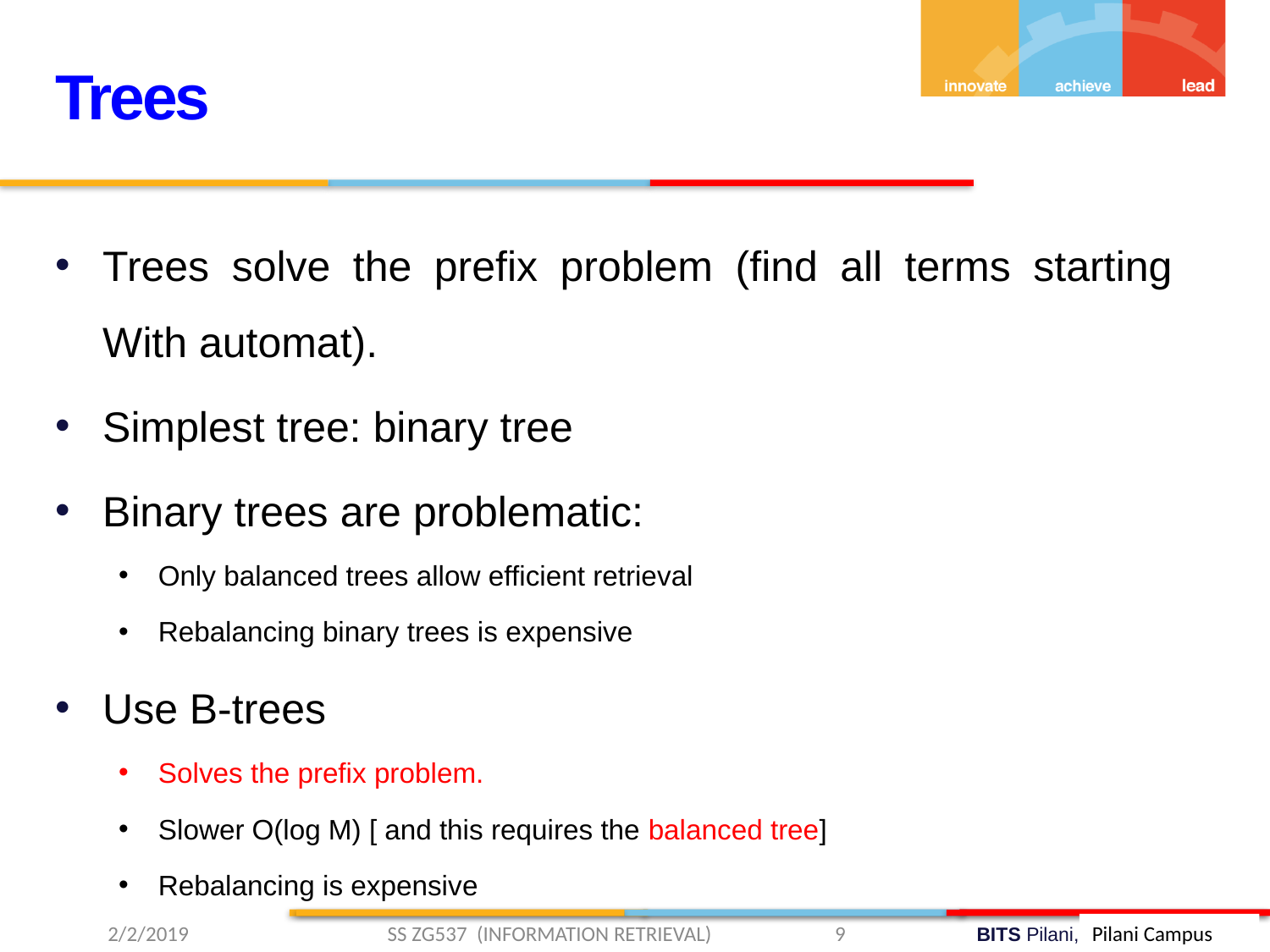

Trees
Trees solve the prefix problem (find all terms starting With automat).
Simplest tree: binary tree
Binary trees are problematic:
Only balanced trees allow efficient retrieval
Rebalancing binary trees is expensive
Use B-trees
Solves the prefix problem.
Slower O(log M) [ and this requires the balanced tree]
Rebalancing is expensive
2/2/2019                                         SS ZG537  (INFORMATION RETRIEVAL)                         9
Pilani Campus